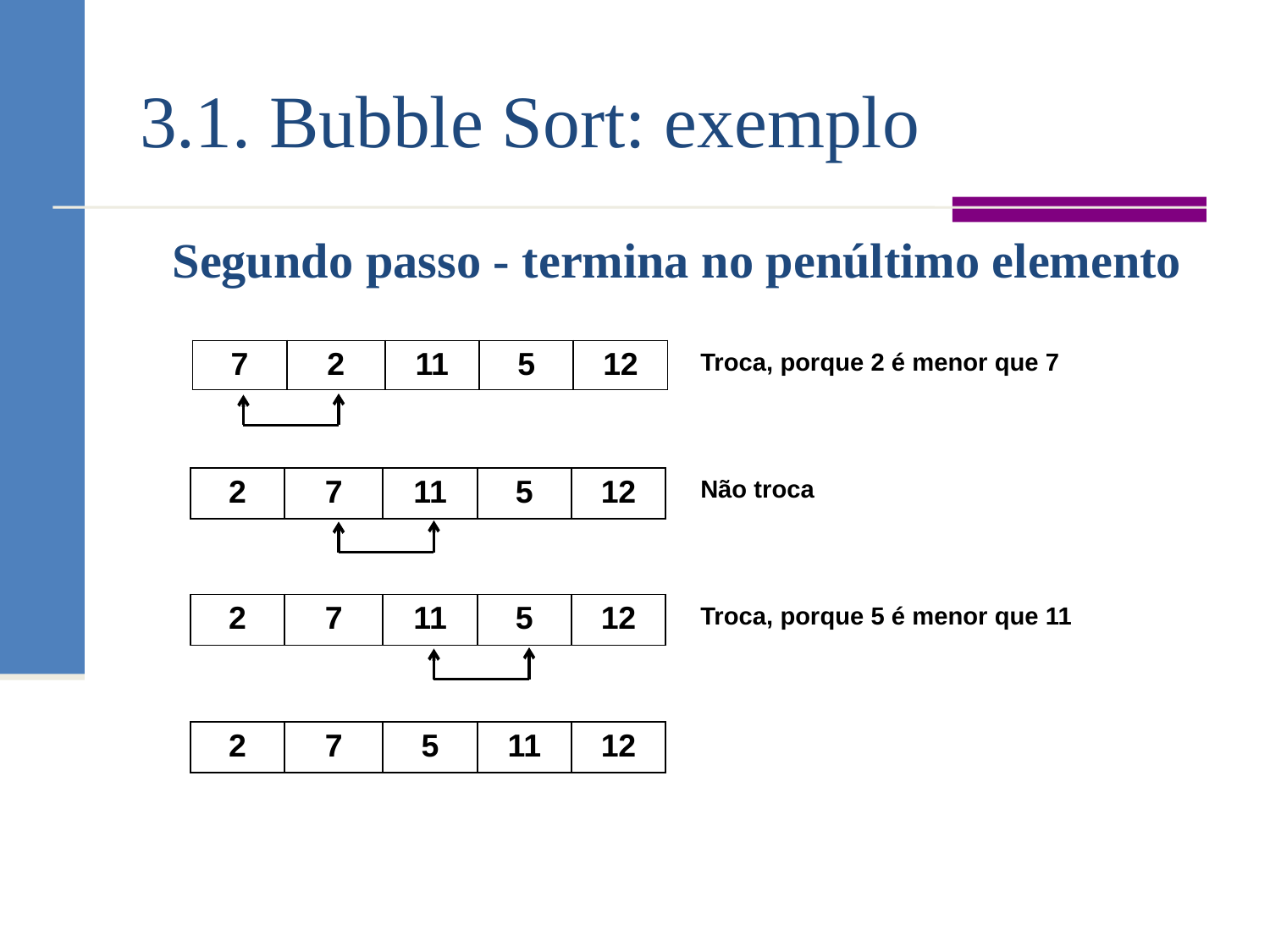

# 3.1. Bubble Sort: exemplo
Segundo passo - termina no penúltimo elemento
| 7 | 2 | 11 | 5 | 12 |
| --- | --- | --- | --- | --- |
Troca, porque 2 é menor que 7
Não troca
| 2 | 7 | 11 | 5 | 12 |
| --- | --- | --- | --- | --- |
| 2 | 7 | 11 | 5 | 12 |
| --- | --- | --- | --- | --- |
Troca, porque 5 é menor que 11
| 2 | 7 | 5 | 11 | 12 |
| --- | --- | --- | --- | --- |